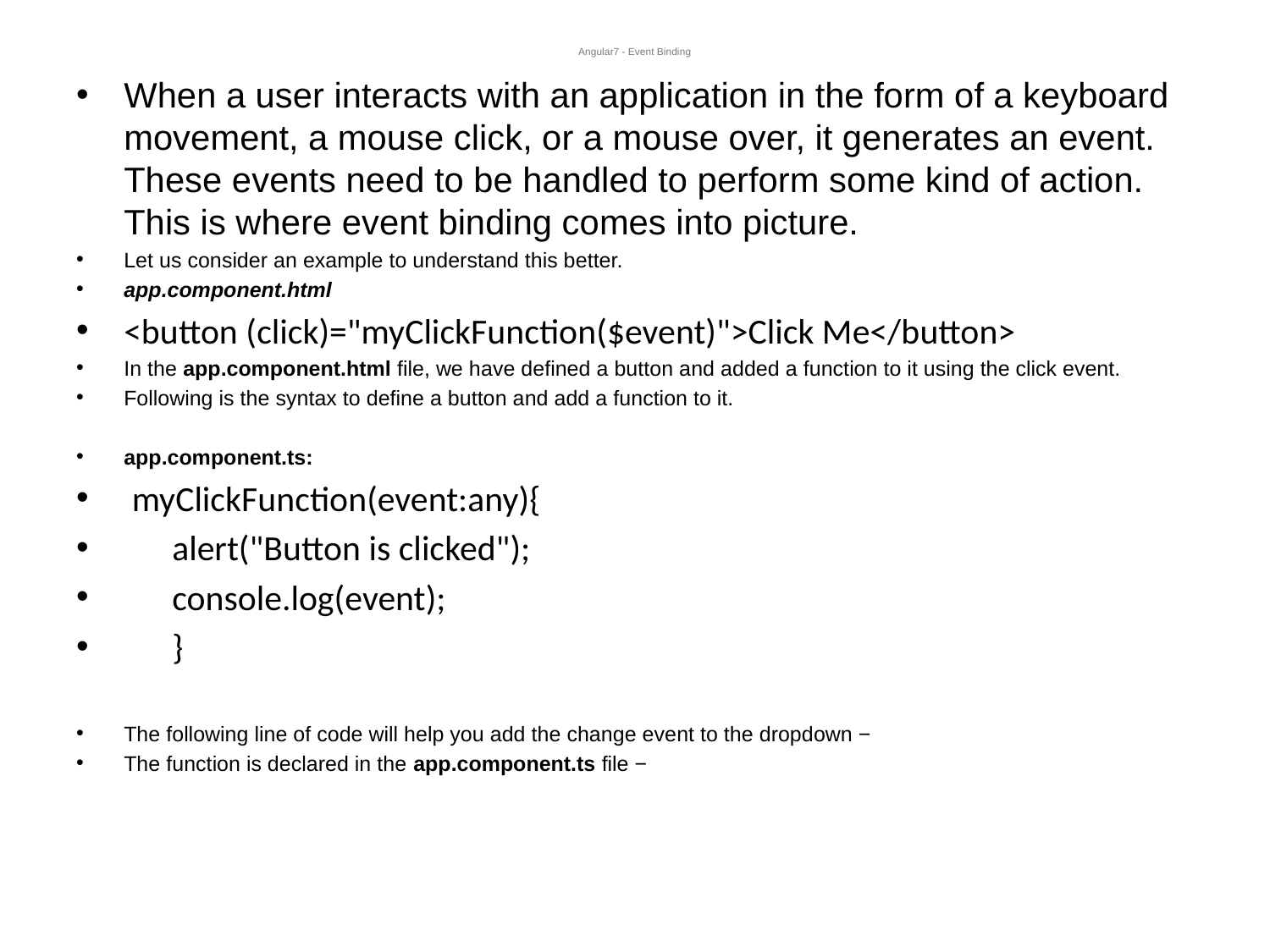

# Angular7 - Event Binding
When a user interacts with an application in the form of a keyboard movement, a mouse click, or a mouse over, it generates an event. These events need to be handled to perform some kind of action. This is where event binding comes into picture.
Let us consider an example to understand this better.
app.component.html
<button (click)="myClickFunction($event)">Click Me</button>
In the app.component.html file, we have defined a button and added a function to it using the click event.
Following is the syntax to define a button and add a function to it.

app.component.ts:
 myClickFunction(event:any){
      alert("Button is clicked");
      console.log(event);
      }

The following line of code will help you add the change event to the dropdown −
The function is declared in the app.component.ts file −